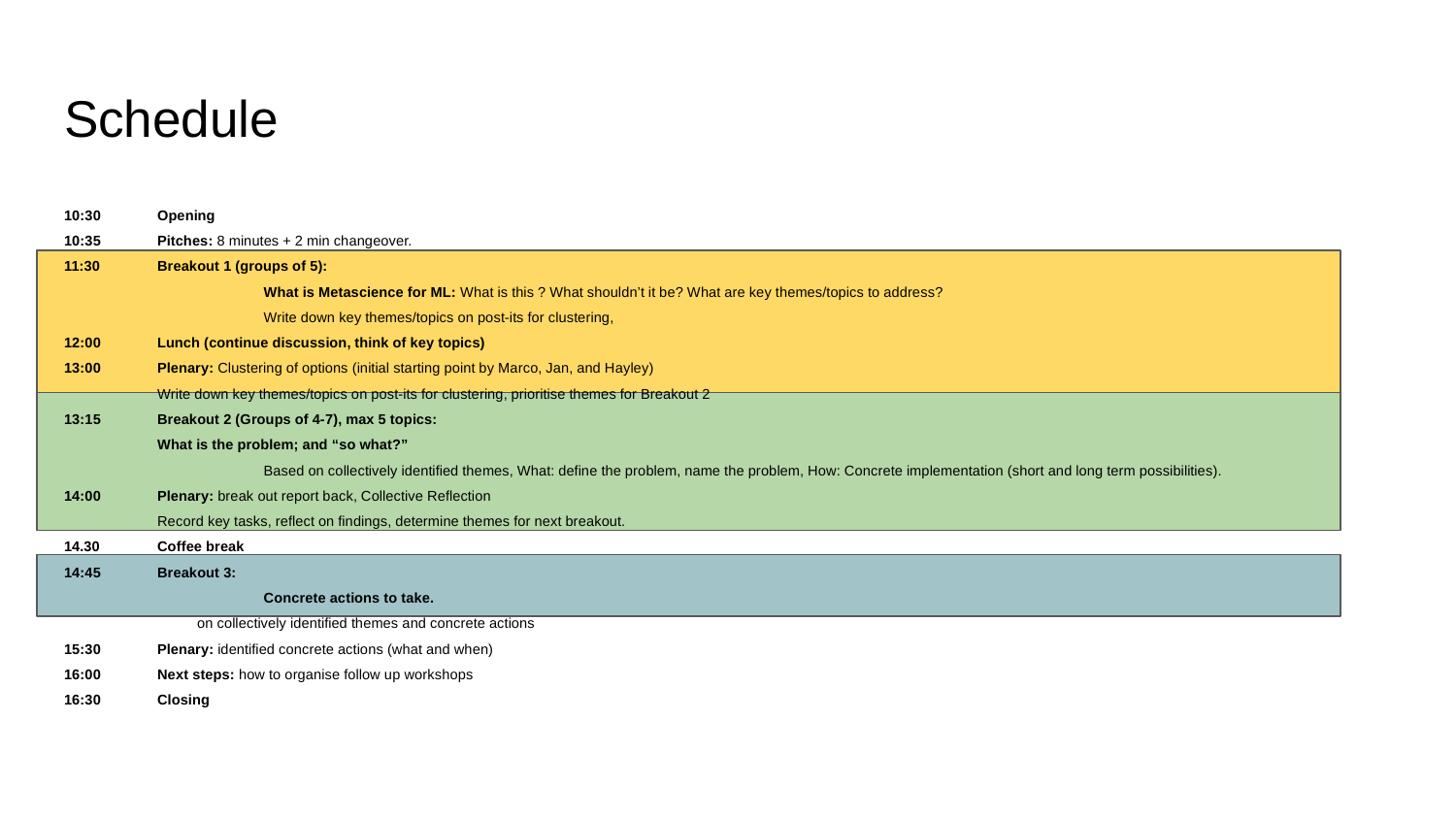

# Schedule
10:30 		Opening
10:35 		Pitches: 8 minutes + 2 min changeover.
11:30		Breakout 1 (groups of 5):
What is Metascience for ML: What is this ? What shouldn’t it be? What are key themes/topics to address?
Write down key themes/topics on post-its for clustering,
12:00		Lunch (continue discussion, think of key topics)
13:00 		Plenary: Clustering of options (initial starting point by Marco, Jan, and Hayley)
 			Write down key themes/topics on post-its for clustering, prioritise themes for Breakout 2
13:15 		Breakout 2 (Groups of 4-7), max 5 topics:
			What is the problem; and “so what?”
Based on collectively identified themes, What: define the problem, name the problem, How: Concrete implementation (short and long term possibilities).
14:00 		Plenary: break out report back, Collective Reflection
			Record key tasks, reflect on findings, determine themes for next breakout.
14.30 		Coffee break
14:45 		Breakout 3:
Concrete actions to take.
	on collectively identified themes and concrete actions
15:30 		Plenary: identified concrete actions (what and when)
16:00 		Next steps: how to organise follow up workshops
16:30 		Closing